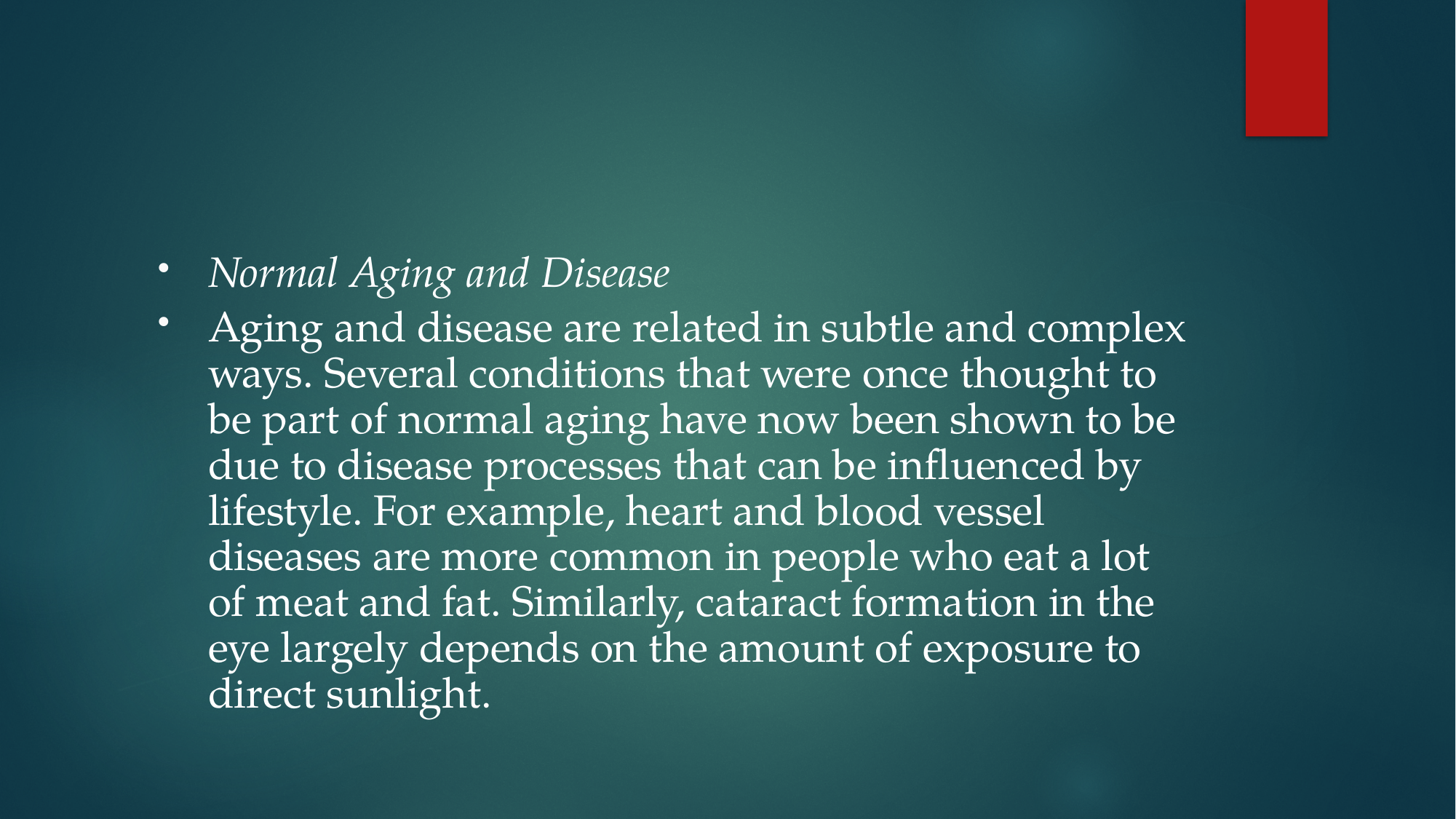

#
Normal Aging and Disease
Aging and disease are related in subtle and complex ways. Several conditions that were once thought to be part of normal aging have now been shown to be due to disease processes that can be influenced by lifestyle. For example, heart and blood vessel diseases are more common in people who eat a lot of meat and fat. Similarly, cataract formation in the eye largely depends on the amount of exposure to direct sunlight.